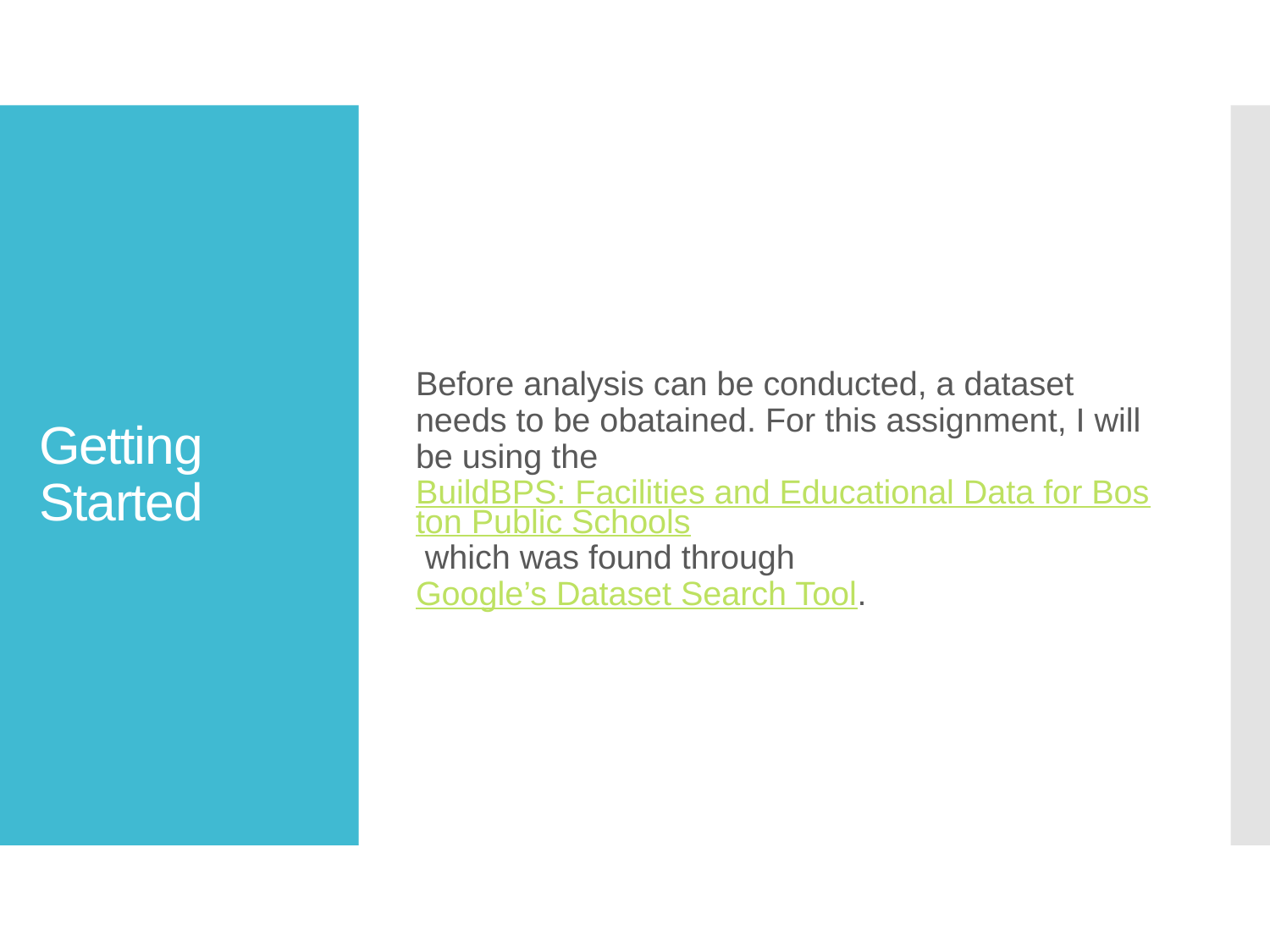

Before analysis can be conducted, a dataset needs to be obatained. For this assignment, I will be using the BuildBPS: Facilities and Educational Data for Boston Public Schools which was found through Google’s Dataset Search Tool.
# Getting Started